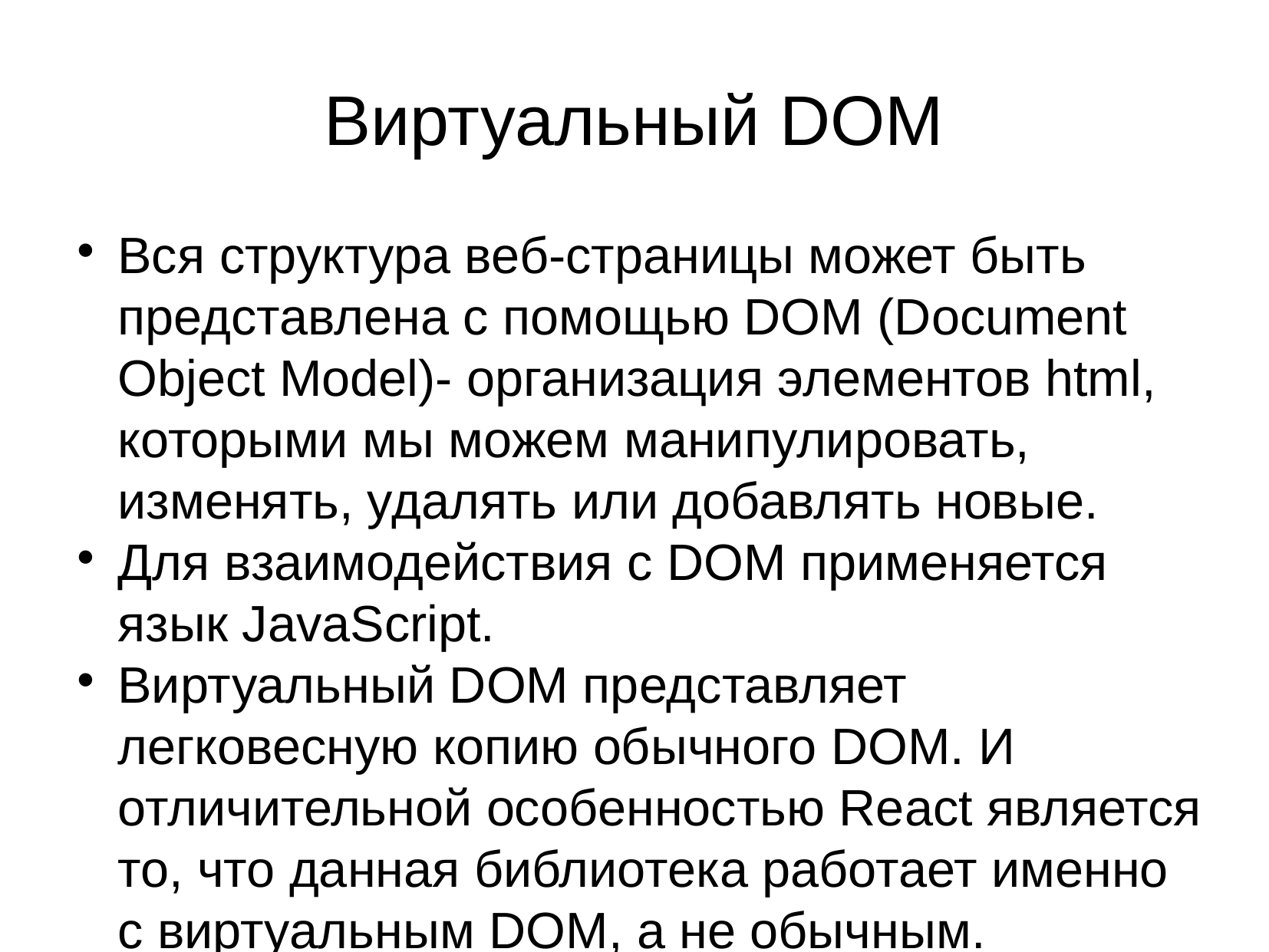

Виртуальный DOM
Вся структура веб-страницы может быть представлена с помощью DOM (Document Object Model)- организация элементов html, которыми мы можем манипулировать, изменять, удалять или добавлять новые.
Для взаимодействия с DOM применяется язык JavaScript.
Виртуальный DOM представляет легковесную копию обычного DOM. И отличительной особенностью React является то, что данная библиотека работает именно с виртуальным DOM, а не обычным.